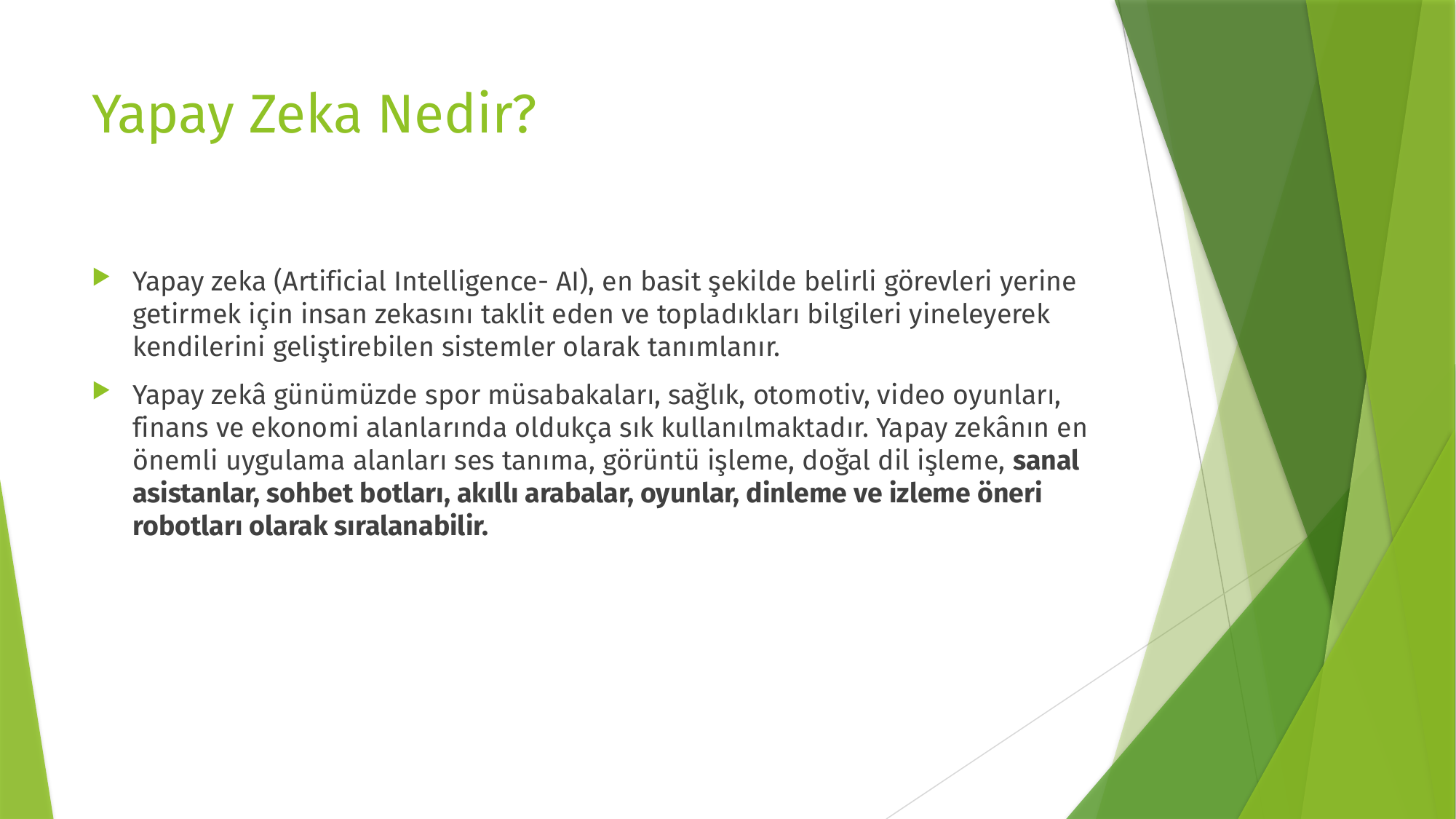

# Yapay Zeka Nedir?
Yapay zeka (Artificial Intelligence- AI), en basit şekilde belirli görevleri yerine getirmek için insan zekasını taklit eden ve topladıkları bilgileri yineleyerek kendilerini geliştirebilen sistemler olarak tanımlanır.
Yapay zekâ günümüzde spor müsabakaları, sağlık, otomotiv, video oyunları, finans ve ekonomi alanlarında oldukça sık kullanılmaktadır. Yapay zekânın en önemli uygulama alanları ses tanıma, görüntü işleme, doğal dil işleme, sanal asistanlar, sohbet botları, akıllı arabalar, oyunlar, dinleme ve izleme öneri robotları olarak sıralanabilir.